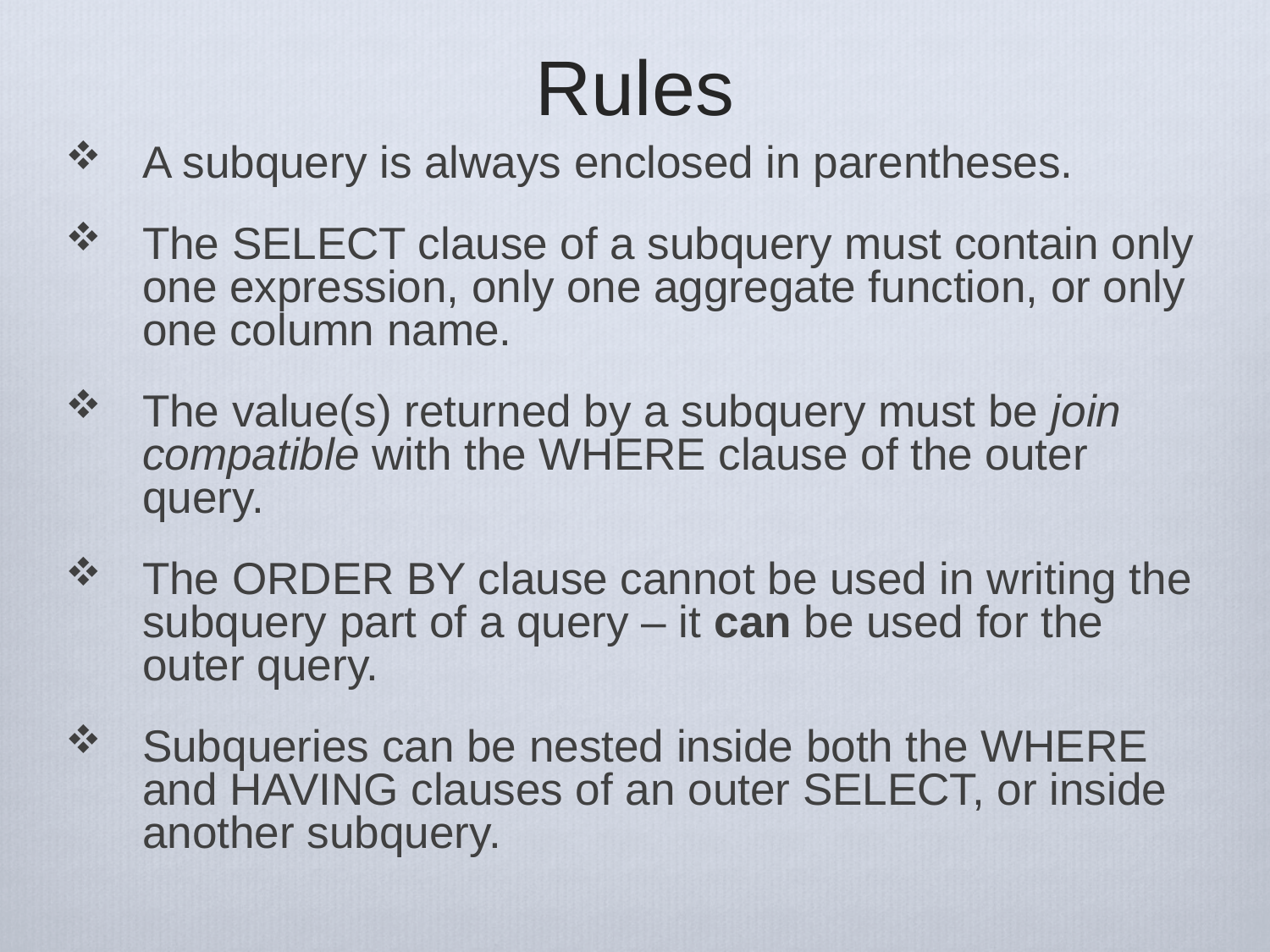

# Rules
A subquery is always enclosed in parentheses.
The SELECT clause of a subquery must contain only one expression, only one aggregate function, or only one column name.
The value(s) returned by a subquery must be join compatible with the WHERE clause of the outer query.
The ORDER BY clause cannot be used in writing the subquery part of a query – it can be used for the outer query.
Subqueries can be nested inside both the WHERE and HAVING clauses of an outer SELECT, or inside another subquery.